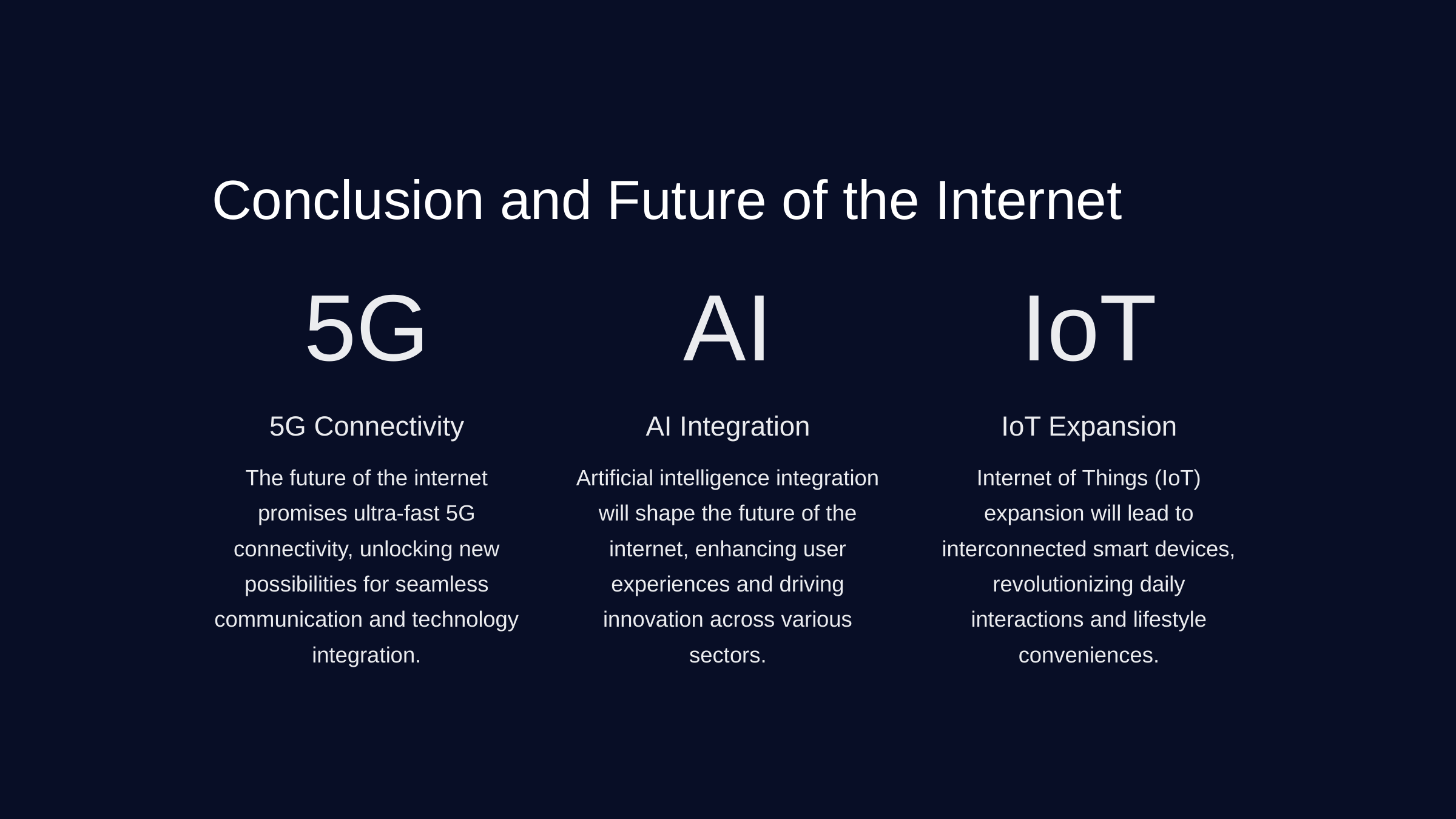

Conclusion and Future of the Internet
5G
AI
IoT
5G Connectivity
AI Integration
IoT Expansion
The future of the internet promises ultra-fast 5G connectivity, unlocking new possibilities for seamless communication and technology integration.
Artificial intelligence integration will shape the future of the internet, enhancing user experiences and driving innovation across various sectors.
Internet of Things (IoT) expansion will lead to interconnected smart devices, revolutionizing daily interactions and lifestyle conveniences.